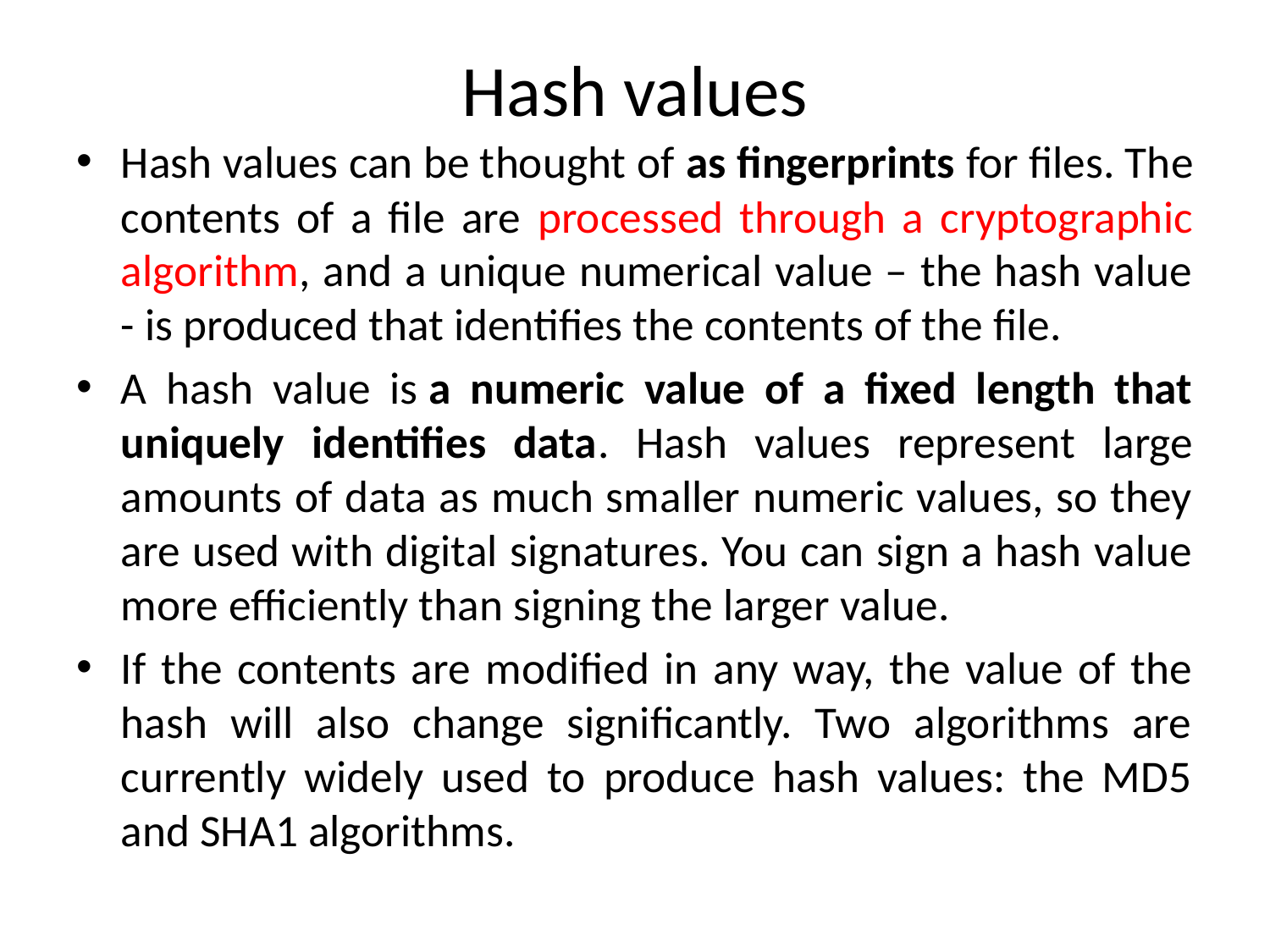

# Hash values
Hash values can be thought of as fingerprints for files. The contents of a file are processed through a cryptographic algorithm, and a unique numerical value – the hash value - is produced that identifies the contents of the file.
A hash value is a numeric value of a fixed length that uniquely identifies data. Hash values represent large amounts of data as much smaller numeric values, so they are used with digital signatures. You can sign a hash value more efficiently than signing the larger value.
If the contents are modified in any way, the value of the hash will also change significantly. Two algorithms are currently widely used to produce hash values: the MD5 and SHA1 algorithms.